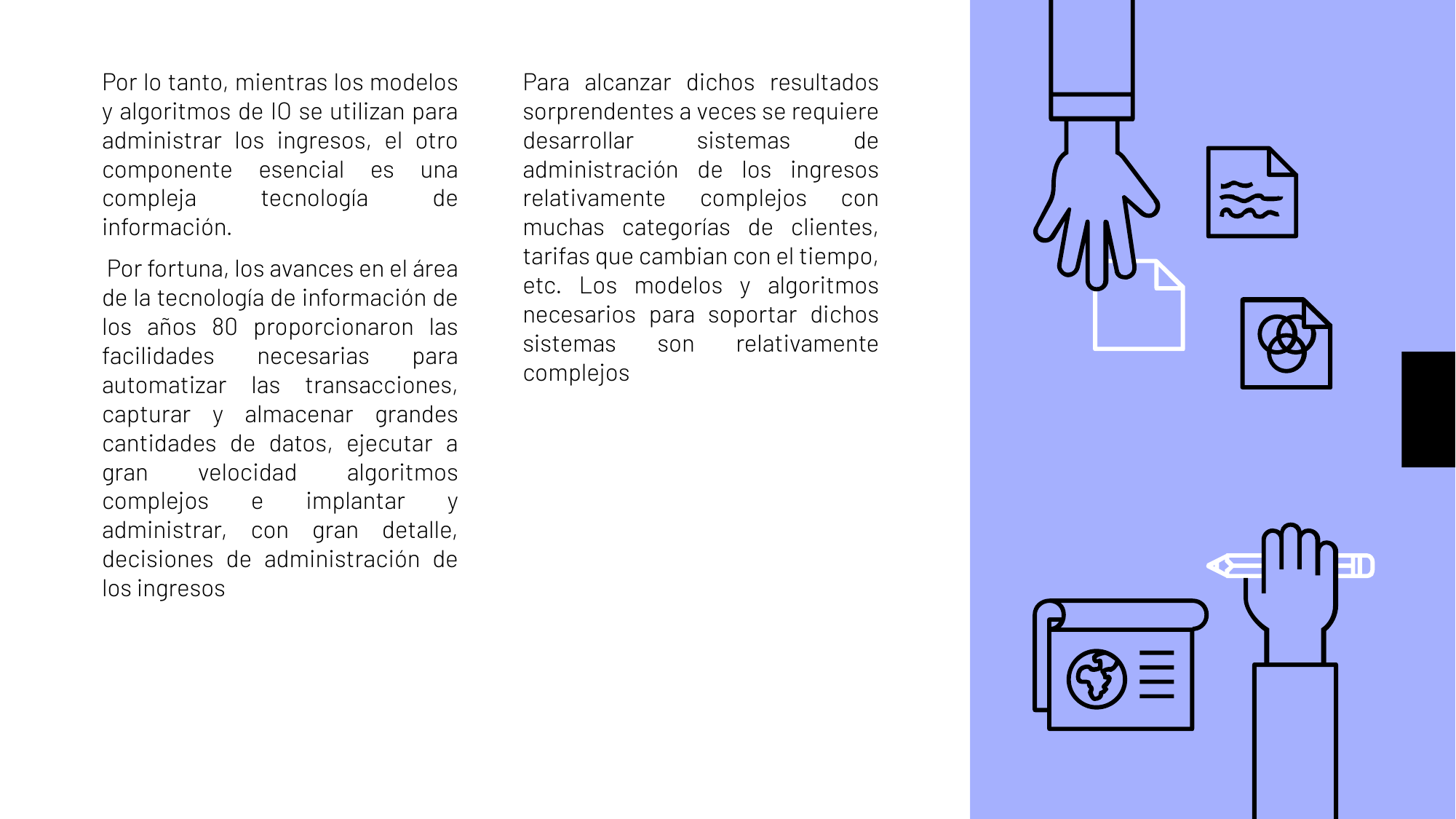

Por lo tanto, mientras los modelos y algoritmos de IO se utilizan para administrar los ingresos, el otro componente esencial es una compleja tecnología de información.
 Por fortuna, los avances en el área de la tecnología de información de los años 80 proporcionaron las facilidades necesarias para automatizar las transacciones, capturar y almacenar grandes cantidades de datos, ejecutar a gran velocidad algoritmos complejos e implantar y administrar, con gran detalle, decisiones de administración de los ingresos
Para alcanzar dichos resultados sorprendentes a veces se requiere desarrollar sistemas de administración de los ingresos relativamente complejos con muchas categorías de clientes, tarifas que cambian con el tiempo, etc. Los modelos y algoritmos necesarios para soportar dichos sistemas son relativamente complejos